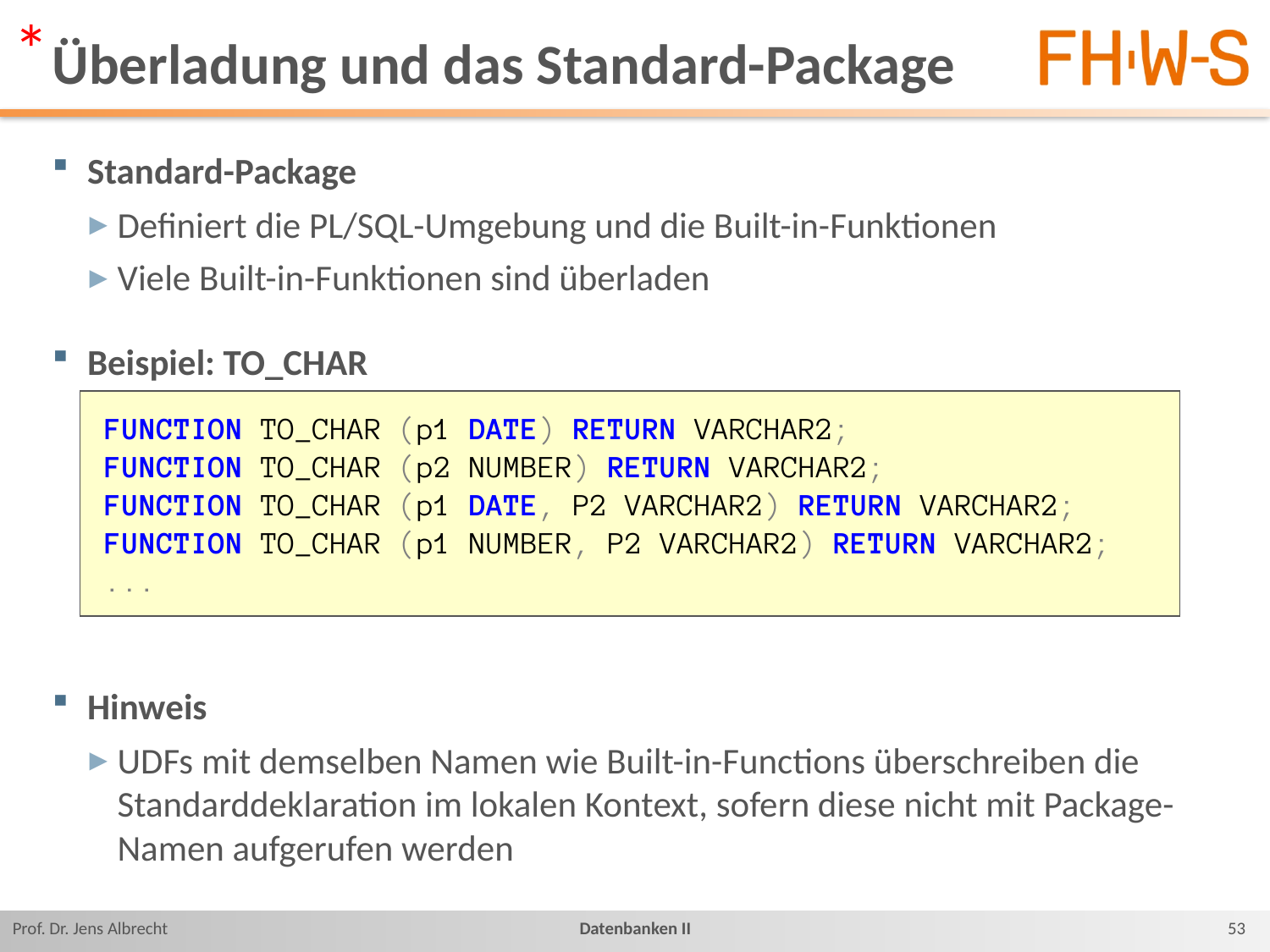

*
# Überladung und das Standard-Package
Standard-Package
Definiert die PL/SQL-Umgebung und die Built-in-Funktionen
Viele Built-in-Funktionen sind überladen
Beispiel: TO_CHAR

Hinweis
UDFs mit demselben Namen wie Built-in-Functions überschreiben die Standarddeklaration im lokalen Kontext, sofern diese nicht mit Package-Namen aufgerufen werden
FUNCTION TO_CHAR (p1 DATE) RETURN VARCHAR2;
FUNCTION TO_CHAR (p2 NUMBER) RETURN VARCHAR2;
FUNCTION TO_CHAR (p1 DATE, P2 VARCHAR2) RETURN VARCHAR2;
FUNCTION TO_CHAR (p1 NUMBER, P2 VARCHAR2) RETURN VARCHAR2;
...